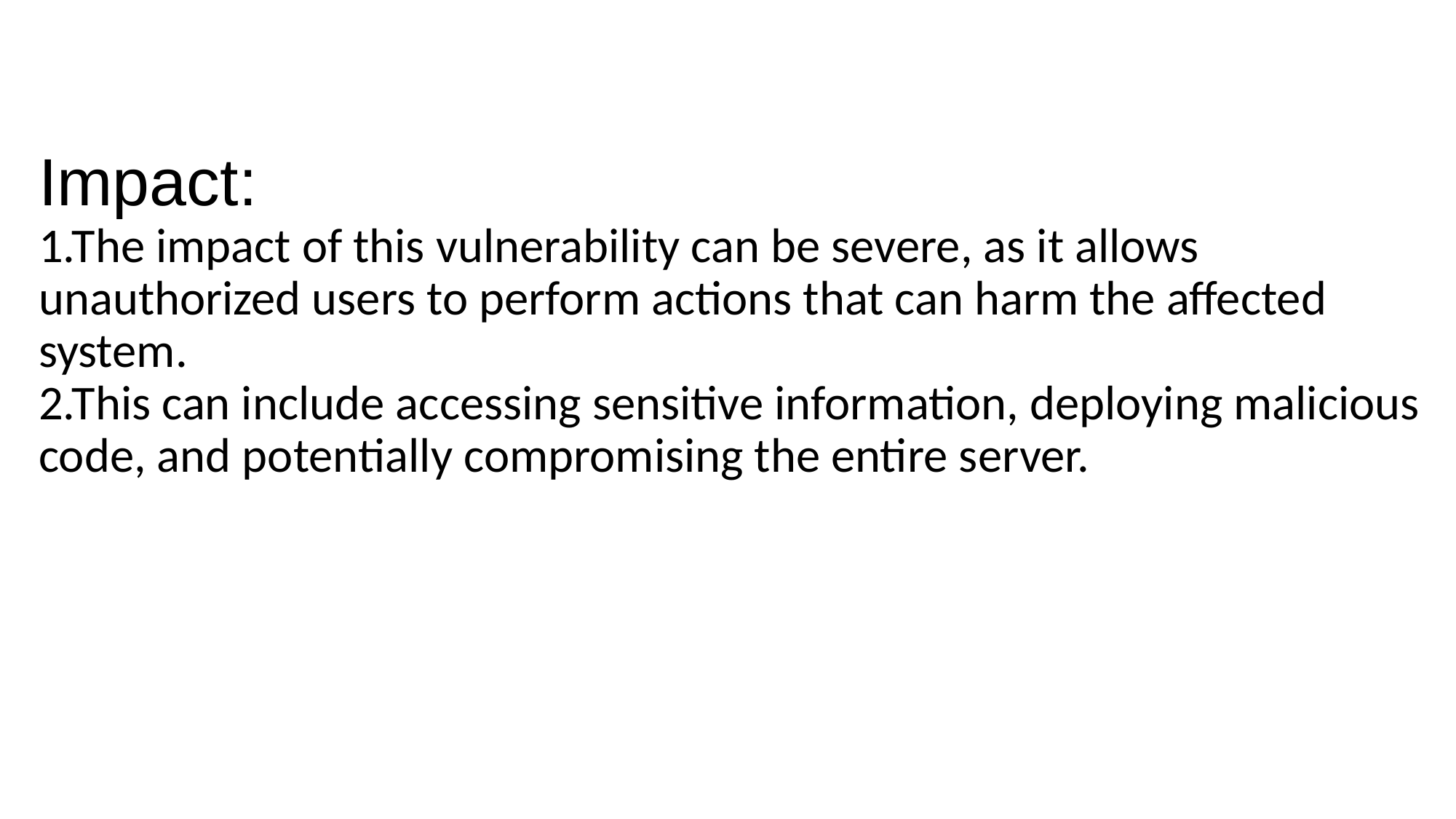

# Impact: 1.The impact of this vulnerability can be severe, as it allows unauthorized users to perform actions that can harm the affected system. 2.This can include accessing sensitive information, deploying malicious code, and potentially compromising the entire server.